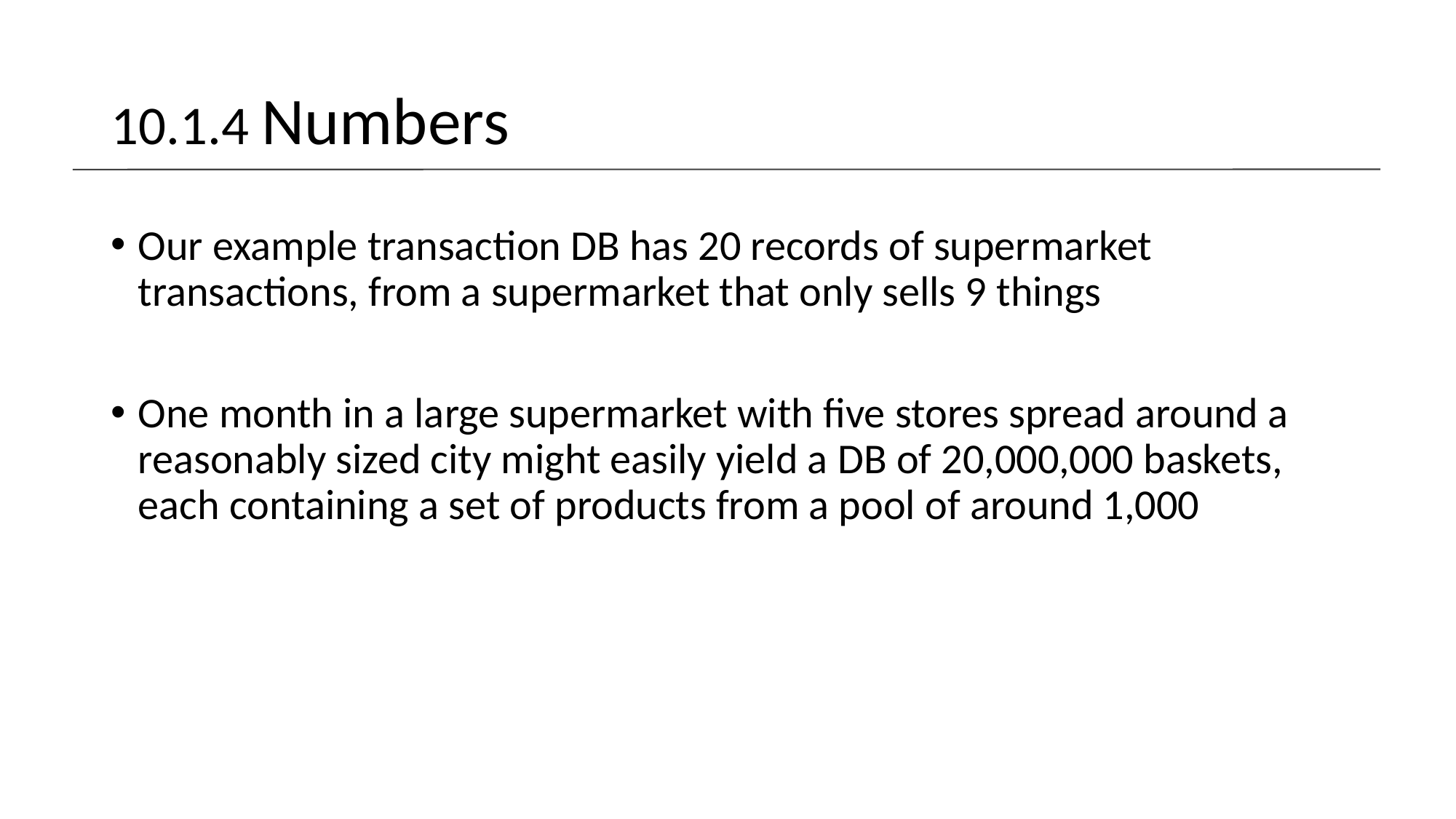

# 10.1.4 Numbers
Our example transaction DB has 20 records of supermarket transactions, from a supermarket that only sells 9 things

One month in a large supermarket with five stores spread around a reasonably sized city might easily yield a DB of 20,000,000 baskets, each containing a set of products from a pool of around 1,000